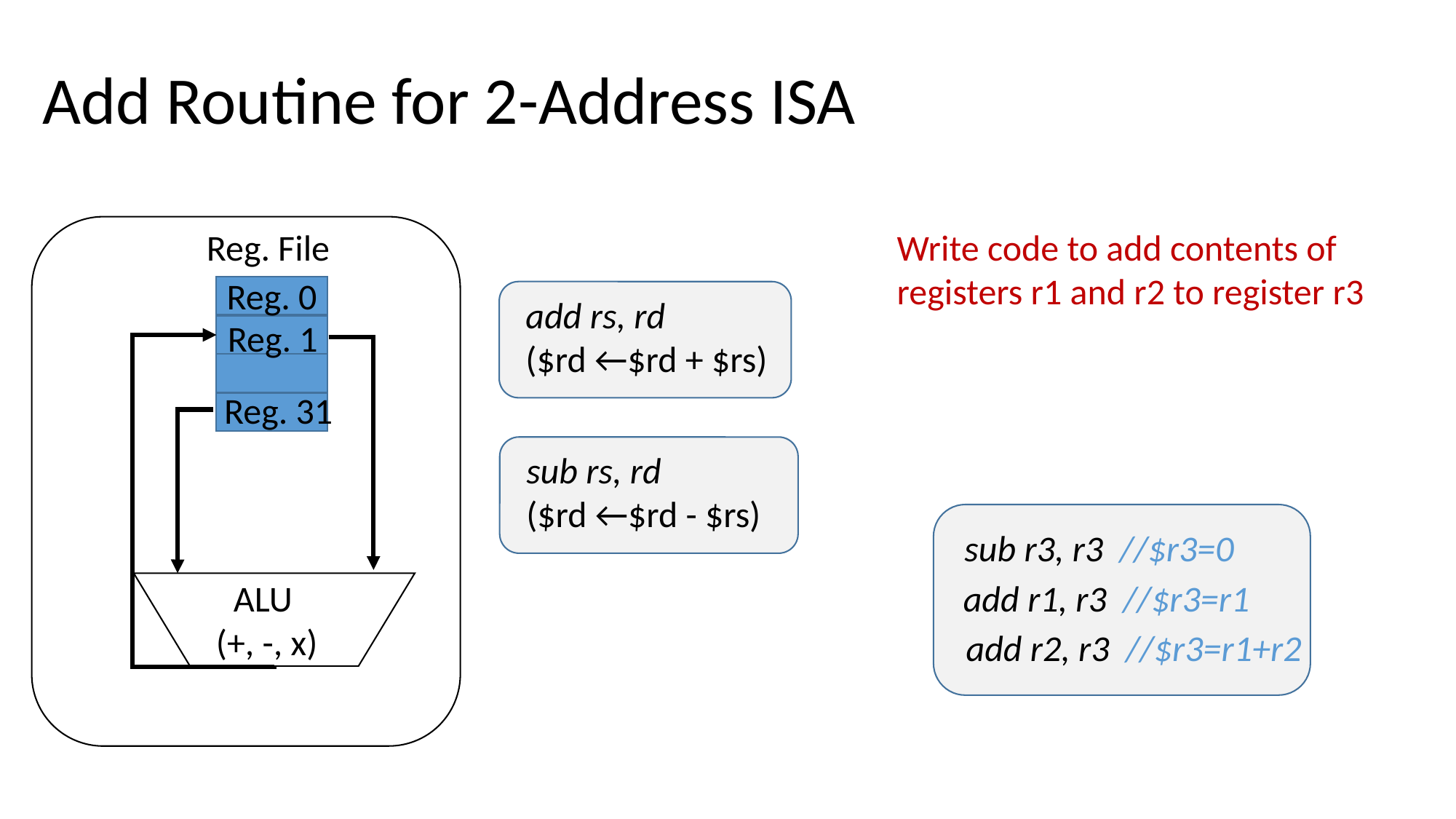

# Add Routine for 2-Address ISA

Reg. File
Write code to add contents of registers r1 and r2 to register r3
Reg. 0

add rs, rd
($rd ←$rd + $rs)
Reg. 1

Reg. 31

sub rs, rd
($rd ←$rd - $rs)

sub r3, r3  //$r3=0
ALU
(+, -, x)
add r1, r3  //$r3=r1

add r2, r3  //$r3=r1+r2